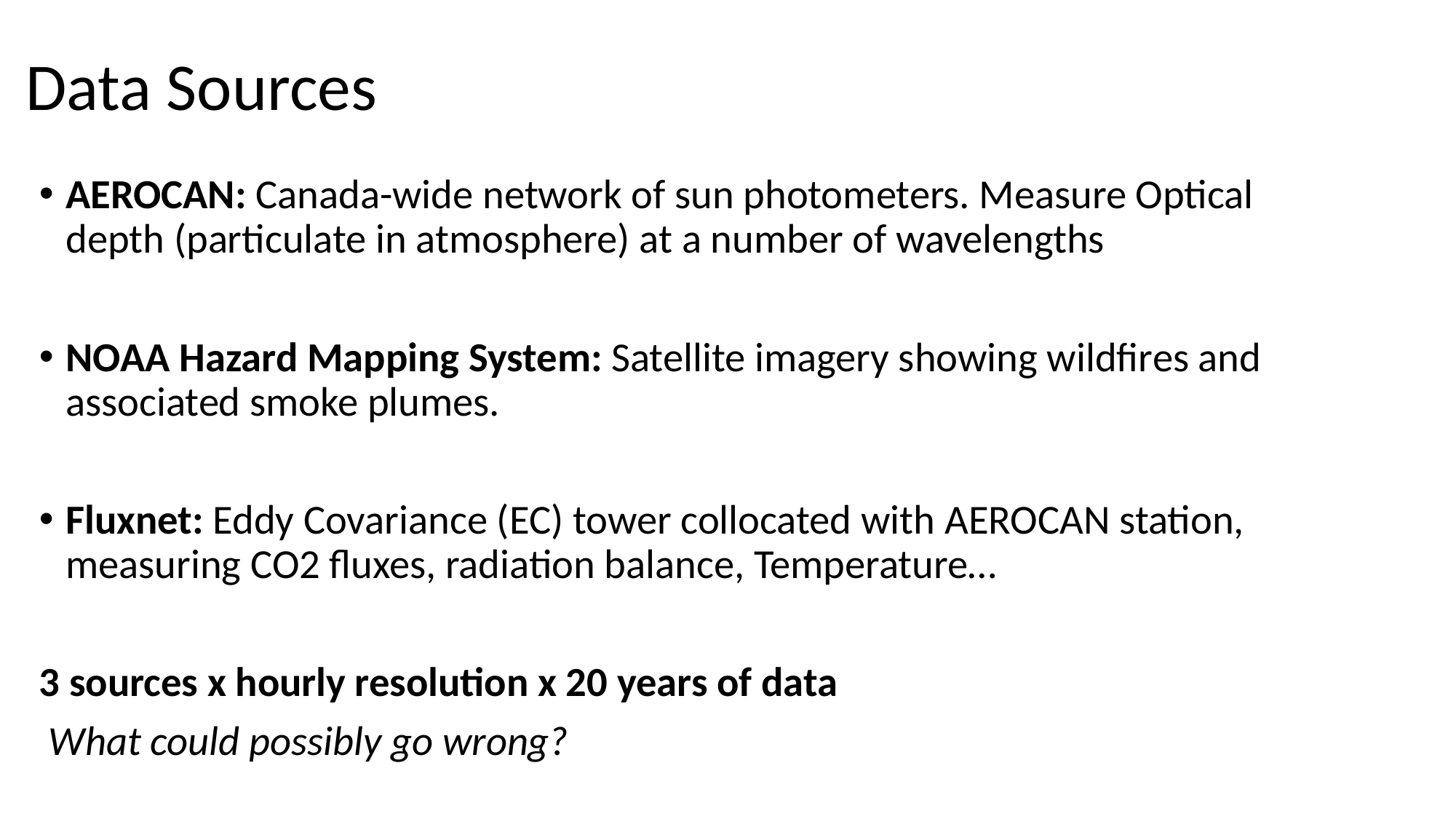

# Data Sources
AEROCAN: Canada-wide network of sun photometers. Measure Optical depth (particulate in atmosphere) at a number of wavelengths

NOAA Hazard Mapping System: Satellite imagery showing wildfires and associated smoke plumes.

Fluxnet: Eddy Covariance (EC) tower collocated with AEROCAN station, measuring CO2 fluxes, radiation balance, Temperature…

3 sources x hourly resolution x 20 years of data
 What could possibly go wrong?